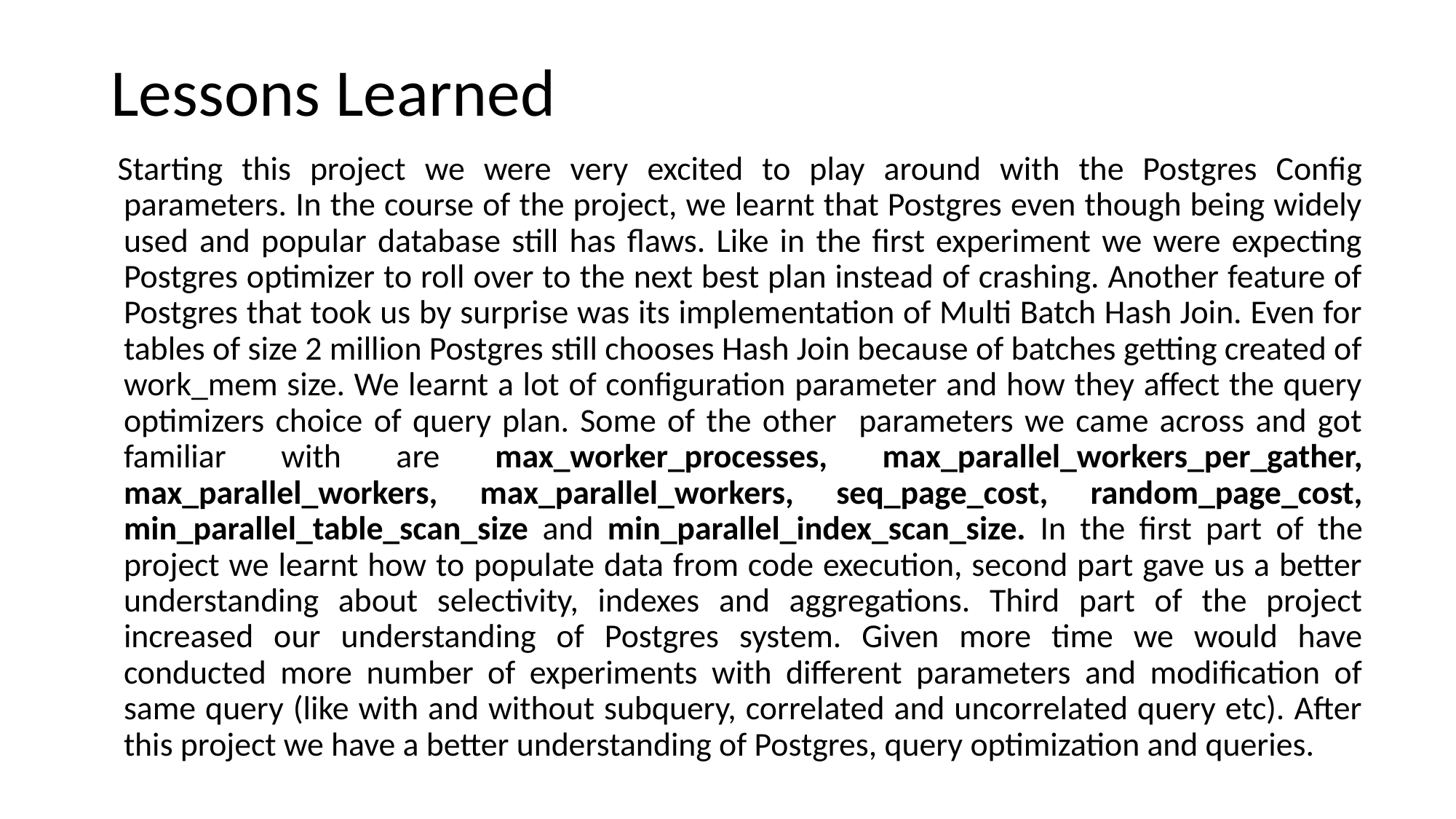

# Lessons Learned
Starting this project we were very excited to play around with the Postgres Config parameters. In the course of the project, we learnt that Postgres even though being widely used and popular database still has flaws. Like in the first experiment we were expecting Postgres optimizer to roll over to the next best plan instead of crashing. Another feature of Postgres that took us by surprise was its implementation of Multi Batch Hash Join. Even for tables of size 2 million Postgres still chooses Hash Join because of batches getting created of work_mem size. We learnt a lot of configuration parameter and how they affect the query optimizers choice of query plan. Some of the other  parameters we came across and got familiar with are max_worker_processes, max_parallel_workers_per_gather, max_parallel_workers, max_parallel_workers, seq_page_cost, random_page_cost, min_parallel_table_scan_size and min_parallel_index_scan_size. In the first part of the project we learnt how to populate data from code execution, second part gave us a better understanding about selectivity, indexes and aggregations. Third part of the project increased our understanding of Postgres system. Given more time we would have conducted more number of experiments with different parameters and modification of same query (like with and without subquery, correlated and uncorrelated query etc). After this project we have a better understanding of Postgres, query optimization and queries.